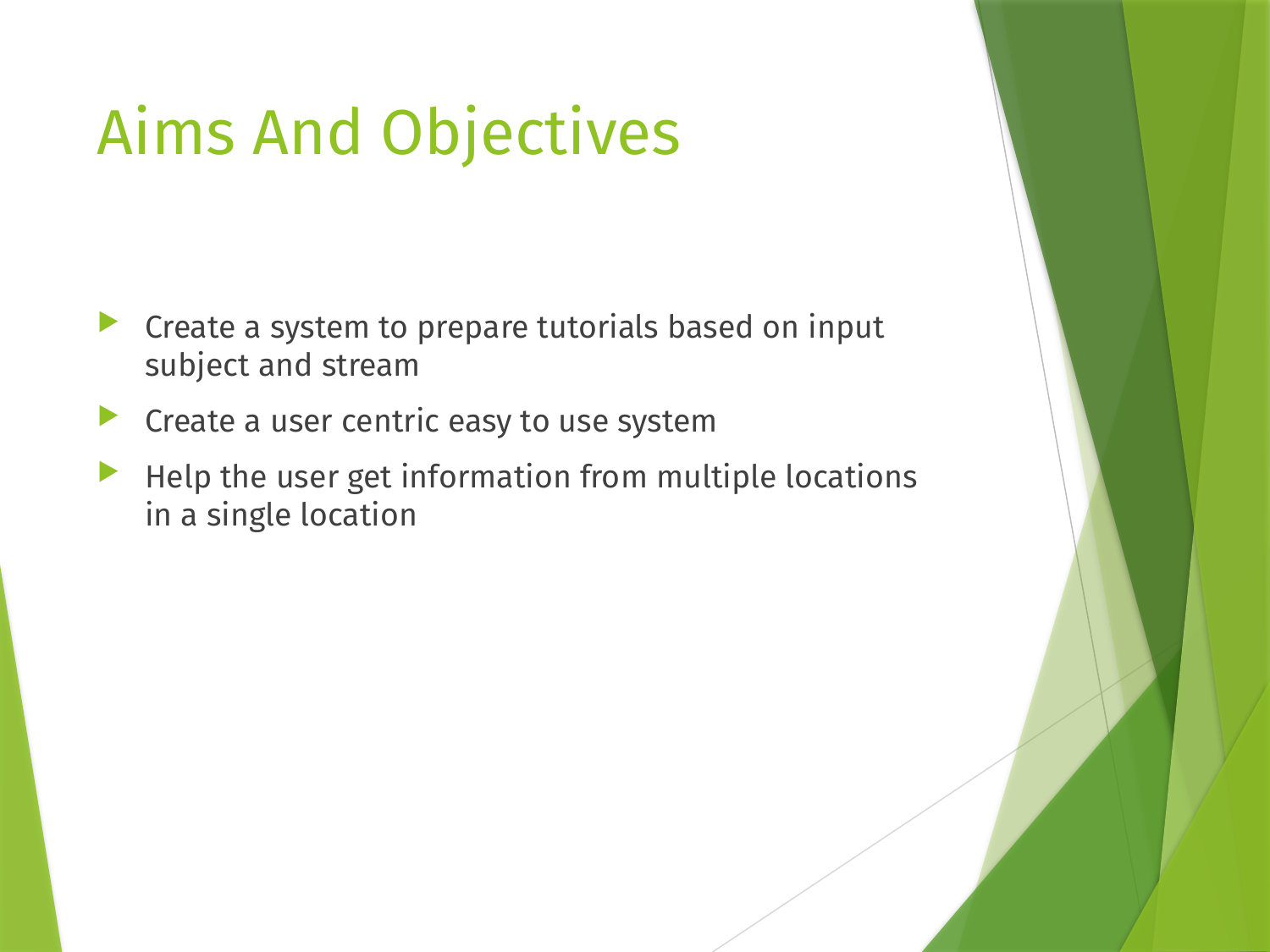

# Aims And Objectives
Create a system to prepare tutorials based on input subject and stream
Create a user centric easy to use system
Help the user get information from multiple locations in a single location